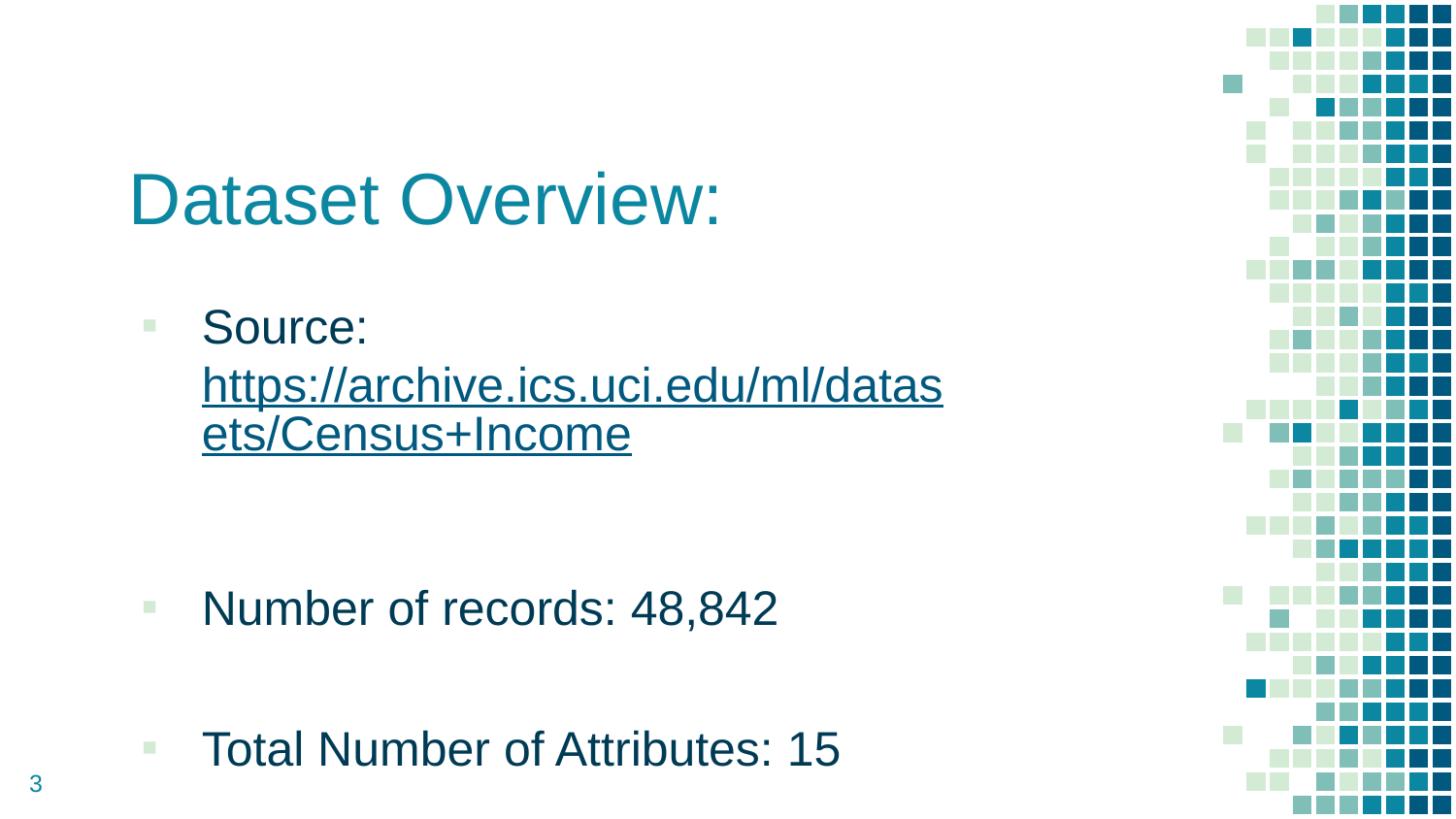

# Dataset Overview:
Source:https://archive.ics.uci.edu/ml/datasets/Census+Income
Number of records: 48,842

Total Number of Attributes: 15
3